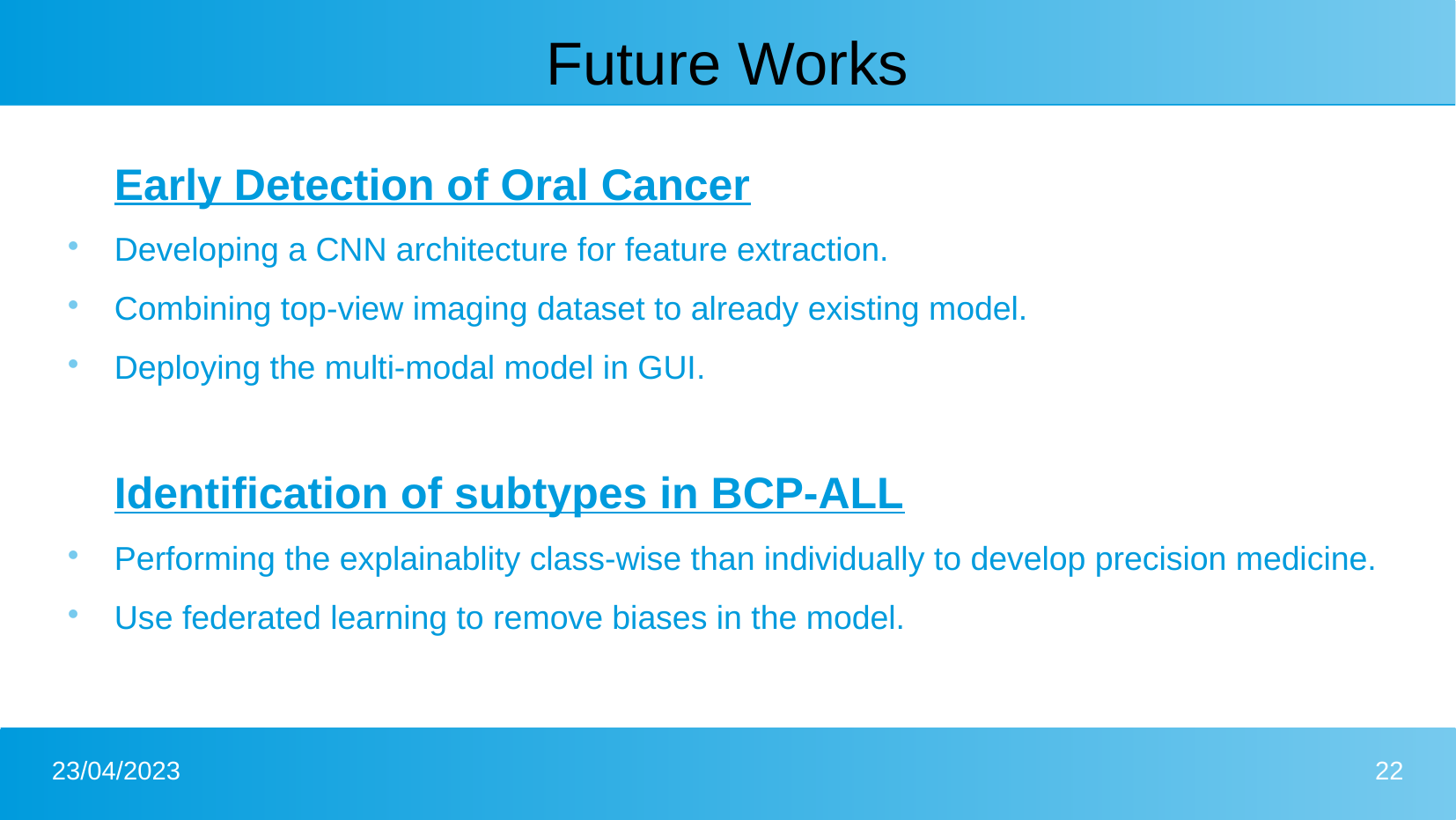

# Future Works
Early Detection of Oral Cancer
Developing a CNN architecture for feature extraction.
Combining top-view imaging dataset to already existing model.
Deploying the multi-modal model in GUI.

Identification of subtypes in BCP-ALL
Performing the explainablity class-wise than individually to develop precision medicine.
Use federated learning to remove biases in the model.
23/04/2023
22